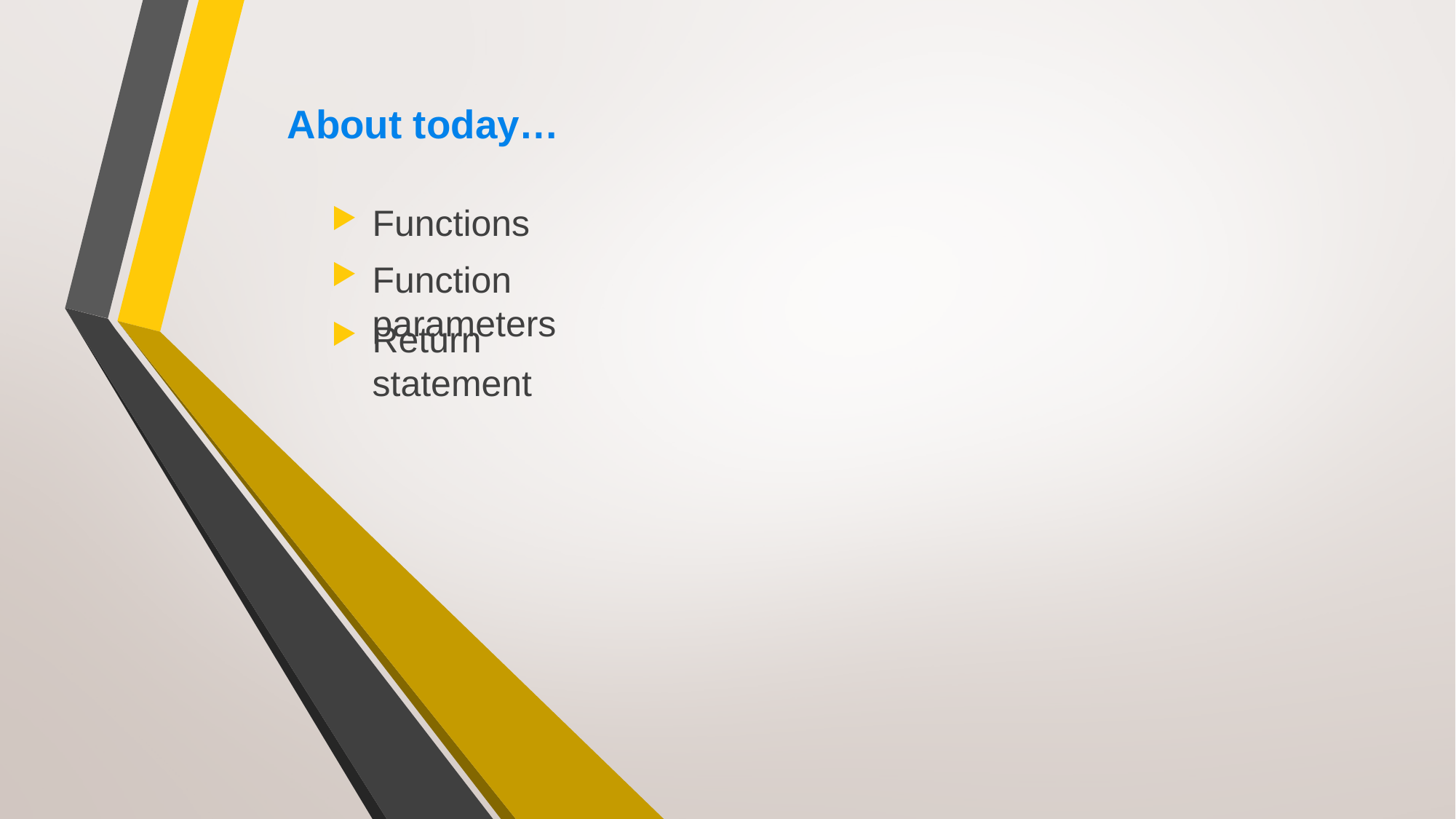

About today…
Functions
Function parameters
Return statement